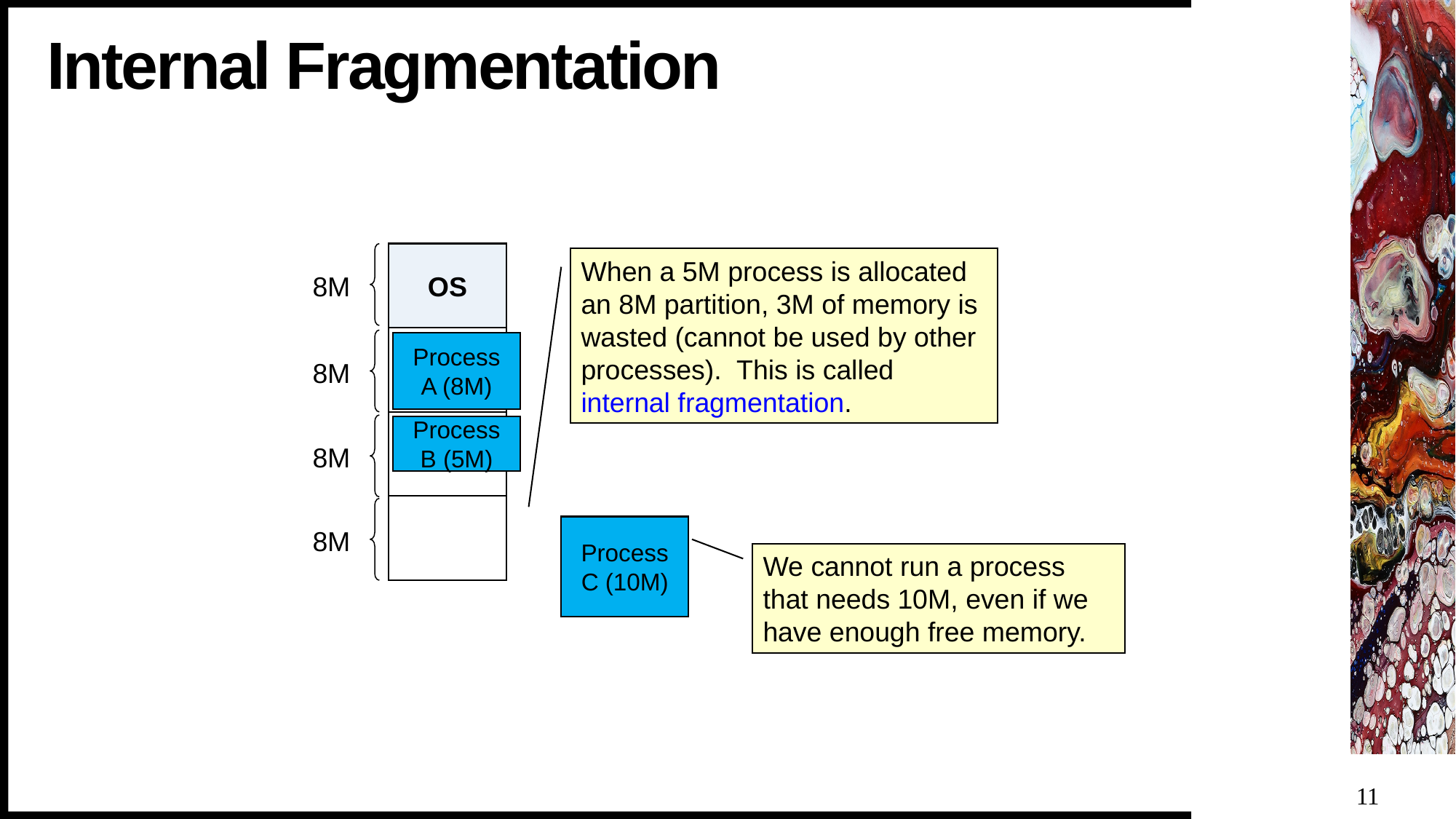

# Internal Fragmentation

OS
When a 5M process is allocated an 8M partition, 3M of memory is wasted (cannot be used by other processes).  This is called internal fragmentation.
Process B (5M)
8M

Process A (8M)
8M

8M

8M
Process C (10M)
We cannot run a process that needs 10M, even if we have enough free memory.
11